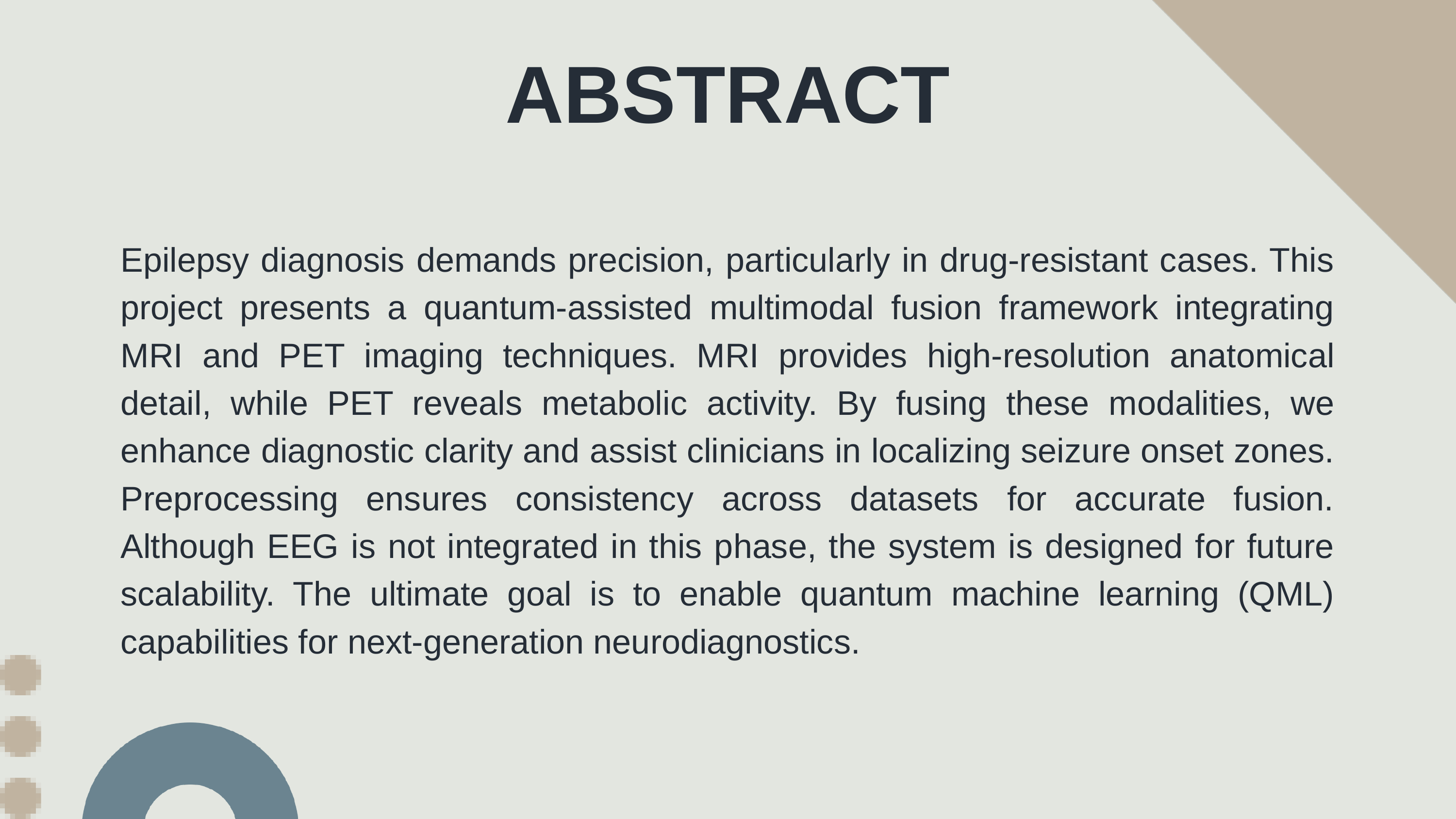

ABSTRACT
Epilepsy diagnosis demands precision, particularly in drug-resistant cases. This project presents a quantum-assisted multimodal fusion framework integrating MRI and PET imaging techniques. MRI provides high-resolution anatomical detail, while PET reveals metabolic activity. By fusing these modalities, we enhance diagnostic clarity and assist clinicians in localizing seizure onset zones. Preprocessing ensures consistency across datasets for accurate fusion. Although EEG is not integrated in this phase, the system is designed for future scalability. The ultimate goal is to enable quantum machine learning (QML) capabilities for next-generation neurodiagnostics.